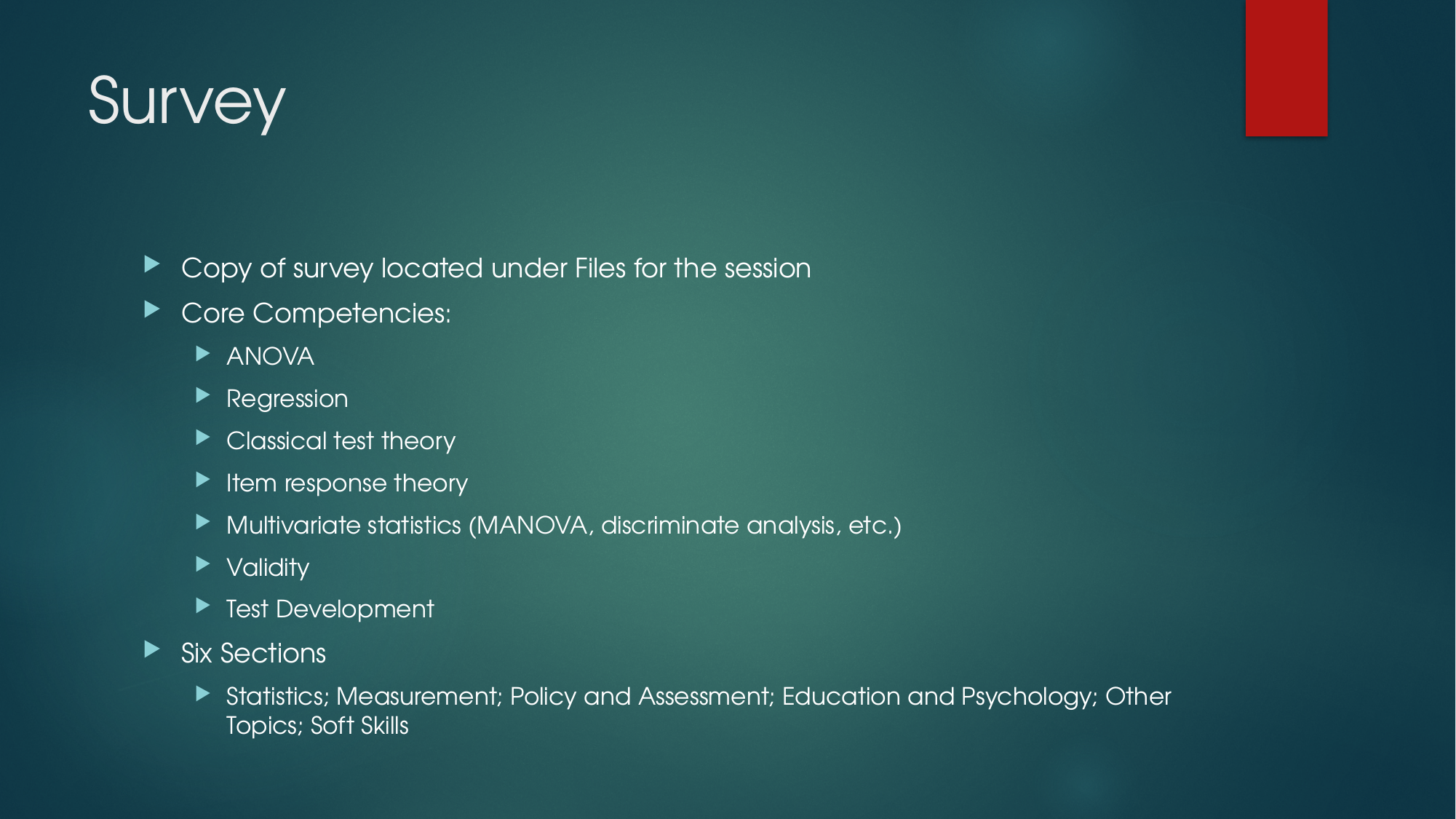

# Survey
Copy of survey located under Files for the session
Core Competencies:
ANOVA
Regression
Classical test theory
Item response theory
Multivariate statistics (MANOVA, discriminate analysis, etc.)
Validity
Test Development
Six Sections
Statistics; Measurement; Policy and Assessment; Education and Psychology; Other Topics; Soft Skills